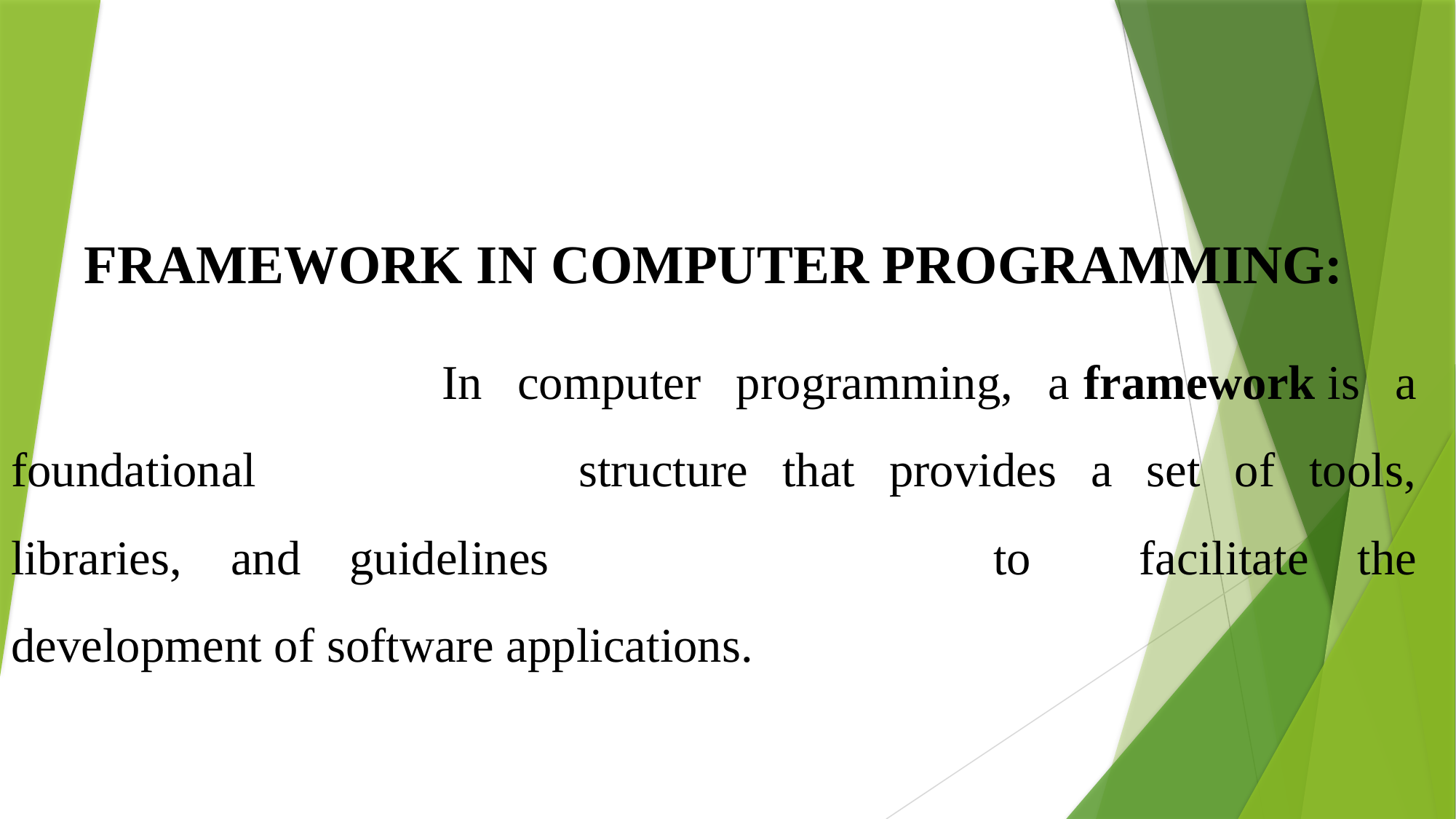

FRAMEWORK IN COMPUTER PROGRAMMING:
		      In computer programming, a framework is a foundational 			structure that provides a set of tools, libraries, and guidelines 				to 	facilitate the development of software applications.